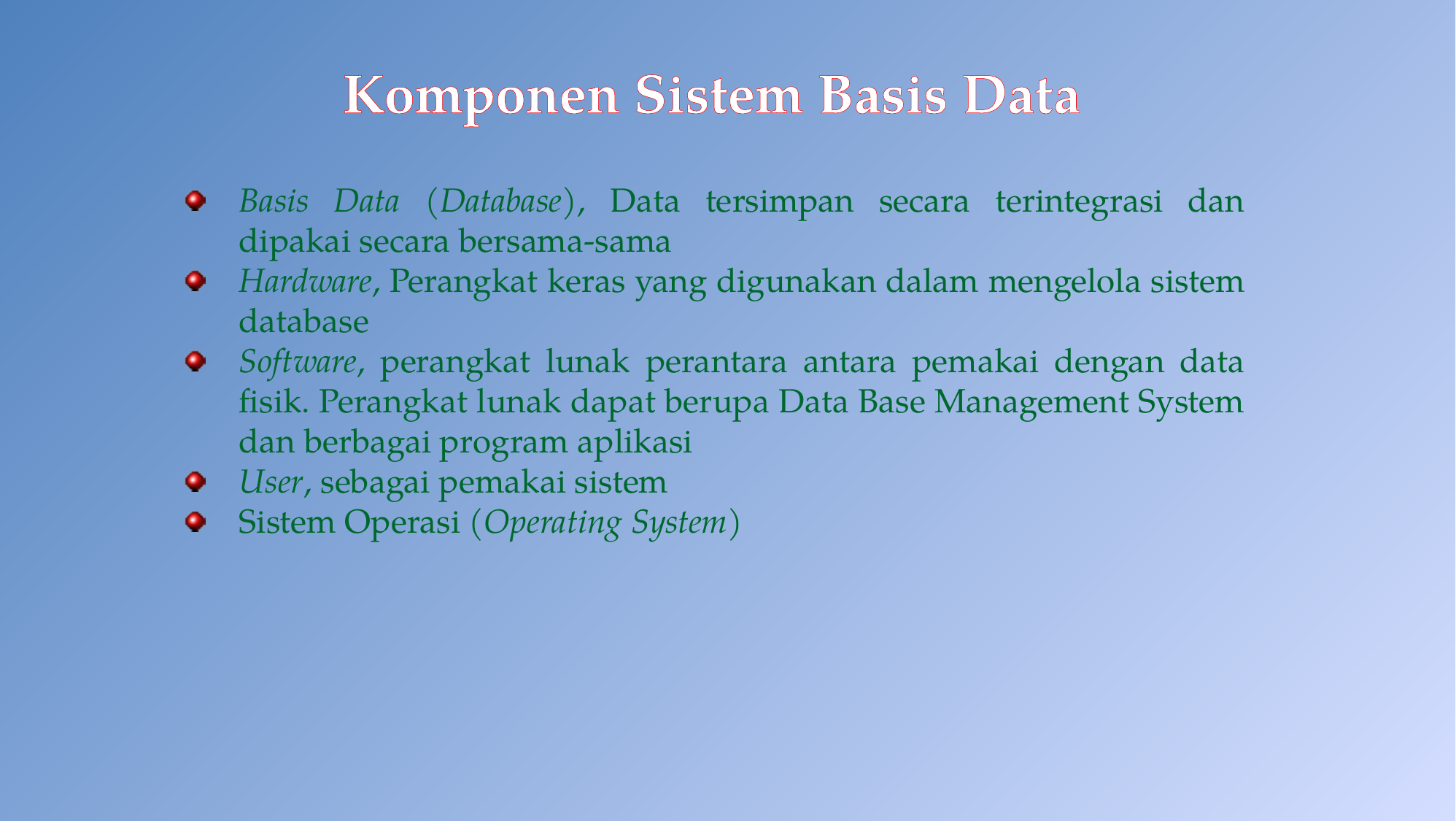

# Komponen Sistem Basis Data
Basis Data (Database), Data tersimpan secara terintegrasi dan dipakai secara bersama-sama
Hardware, Perangkat keras yang digunakan dalam mengelola sistem database
Software, perangkat lunak perantara antara pemakai dengan data fisik. Perangkat lunak dapat berupa Data Base Management System dan berbagai program aplikasi
User, sebagai pemakai sistem
Sistem Operasi (Operating System)